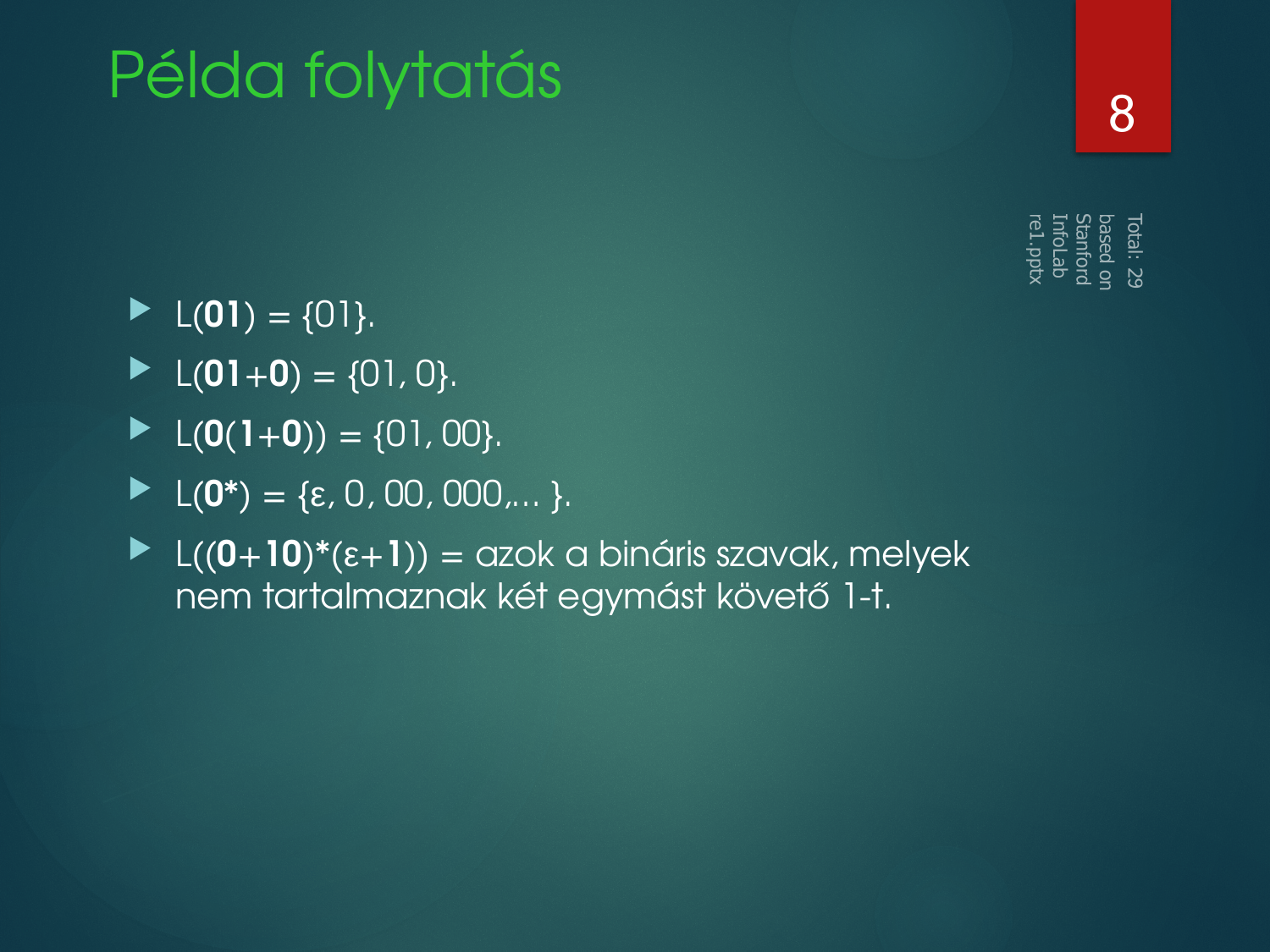

# Példa folytatás
8
based on Stanford InfoLab re1.pptx
L(01) = {01}.
L(01+0) = {01, 0}.
L(0(1+0)) = {01, 00}.
L(0*) = {ε, 0, 00, 000,… }.
L((0+10)*(ε+1)) = azok a bináris szavak, melyek nem tartalmaznak két egymást követő 1-t.
Total: 29